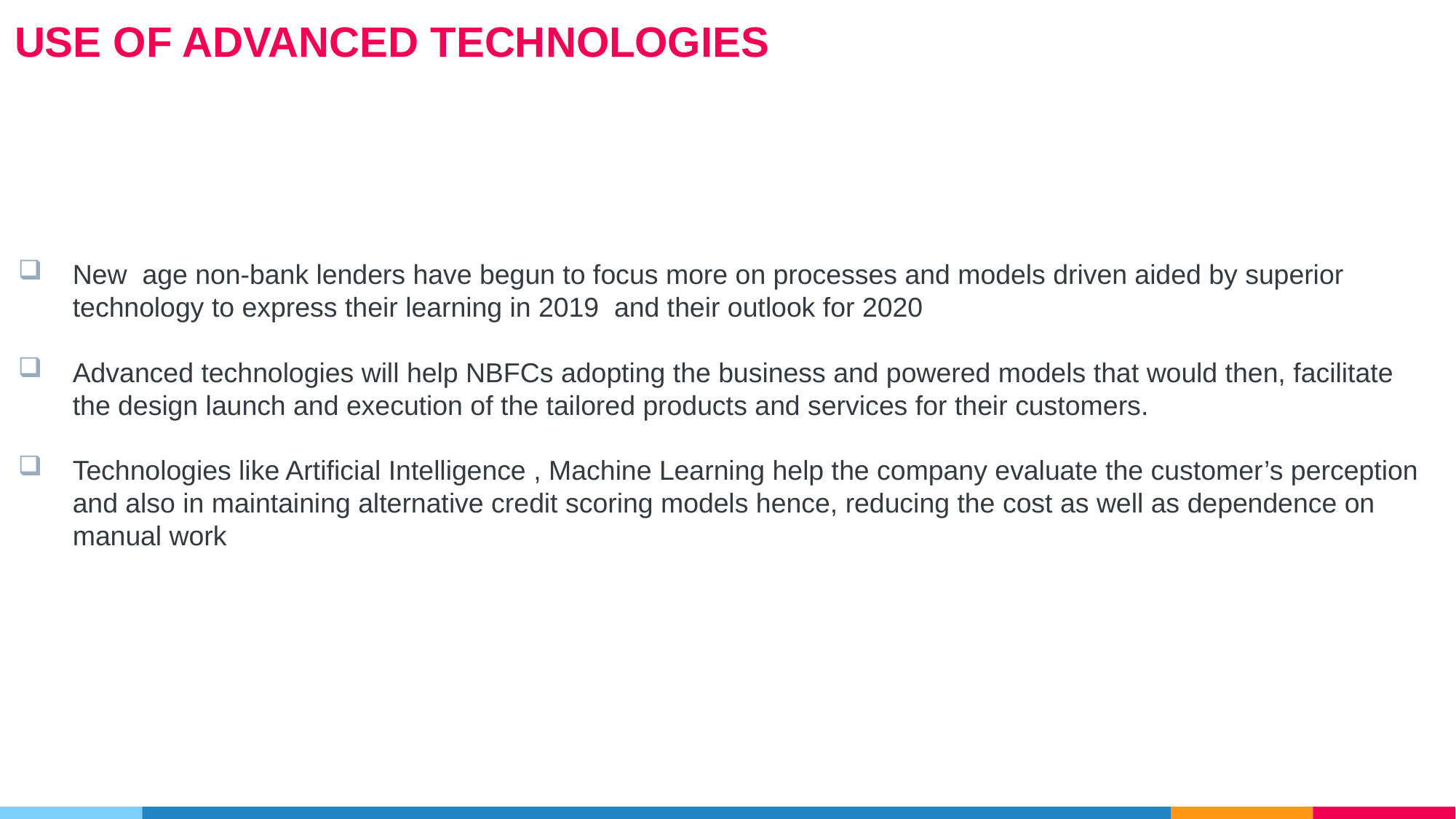

# USE OF ADVANCED TECHNOLOGIES
New  age non-bank lenders have begun to focus more on processes and models driven aided by superior technology to express their learning in 2019  and their outlook for 2020
Advanced technologies will help NBFCs adopting the business and powered models that would then, facilitate the design launch and execution of the tailored products and services for their customers.
Technologies like Artificial Intelligence , Machine Learning help the company evaluate the customer’s perception and also in maintaining alternative credit scoring models hence, reducing the cost as well as dependence on manual work